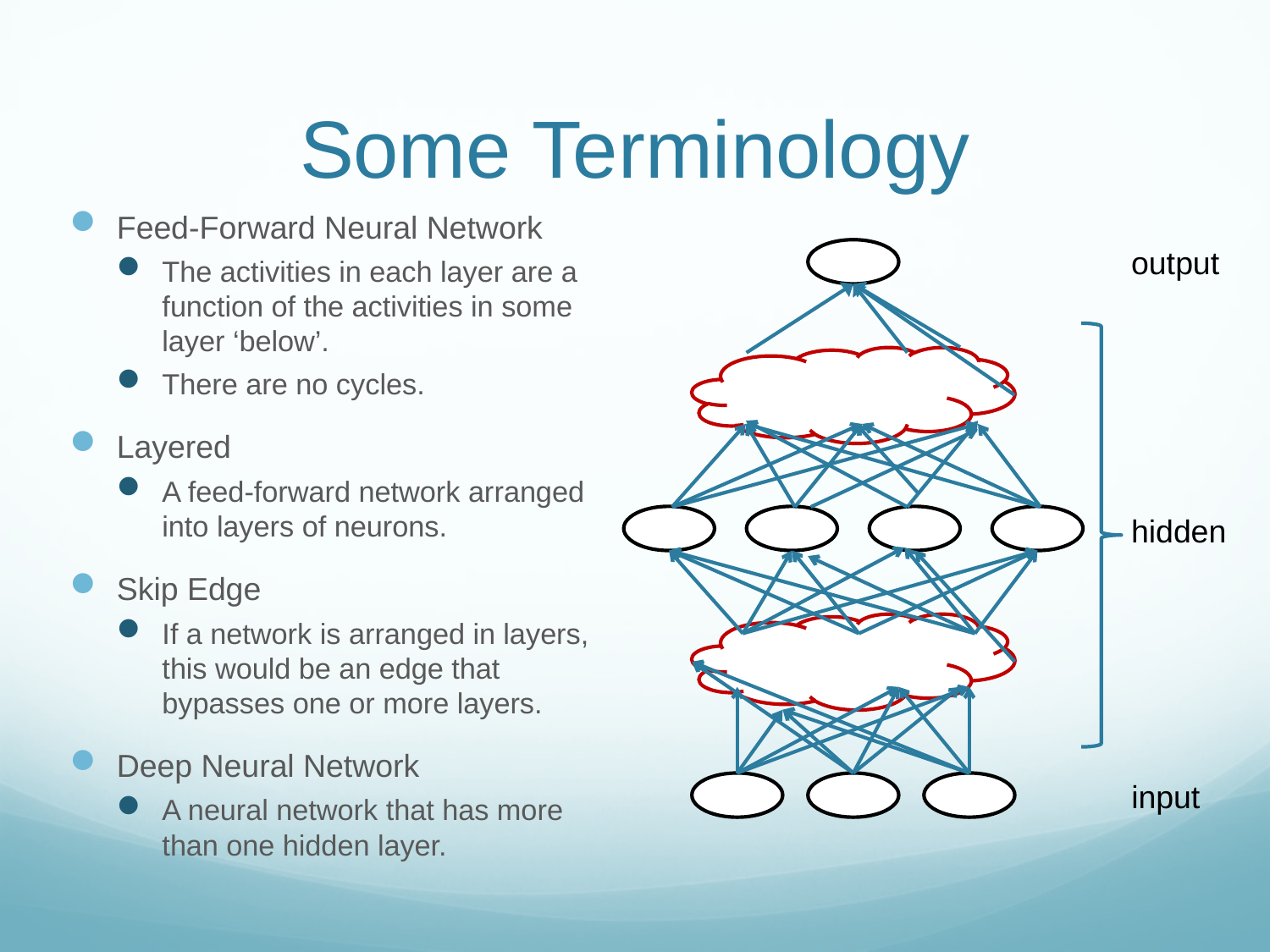

# Some Terminology
Feed-Forward Neural Network
The activities in each layer are a function of the activities in some layer ‘below’.
There are no cycles.
Layered
A feed-forward network arranged into layers of neurons.
Skip Edge
If a network is arranged in layers, this would be an edge that bypasses one or more layers.
Deep Neural Network
A neural network that has more than one hidden layer.
output

hidden

input